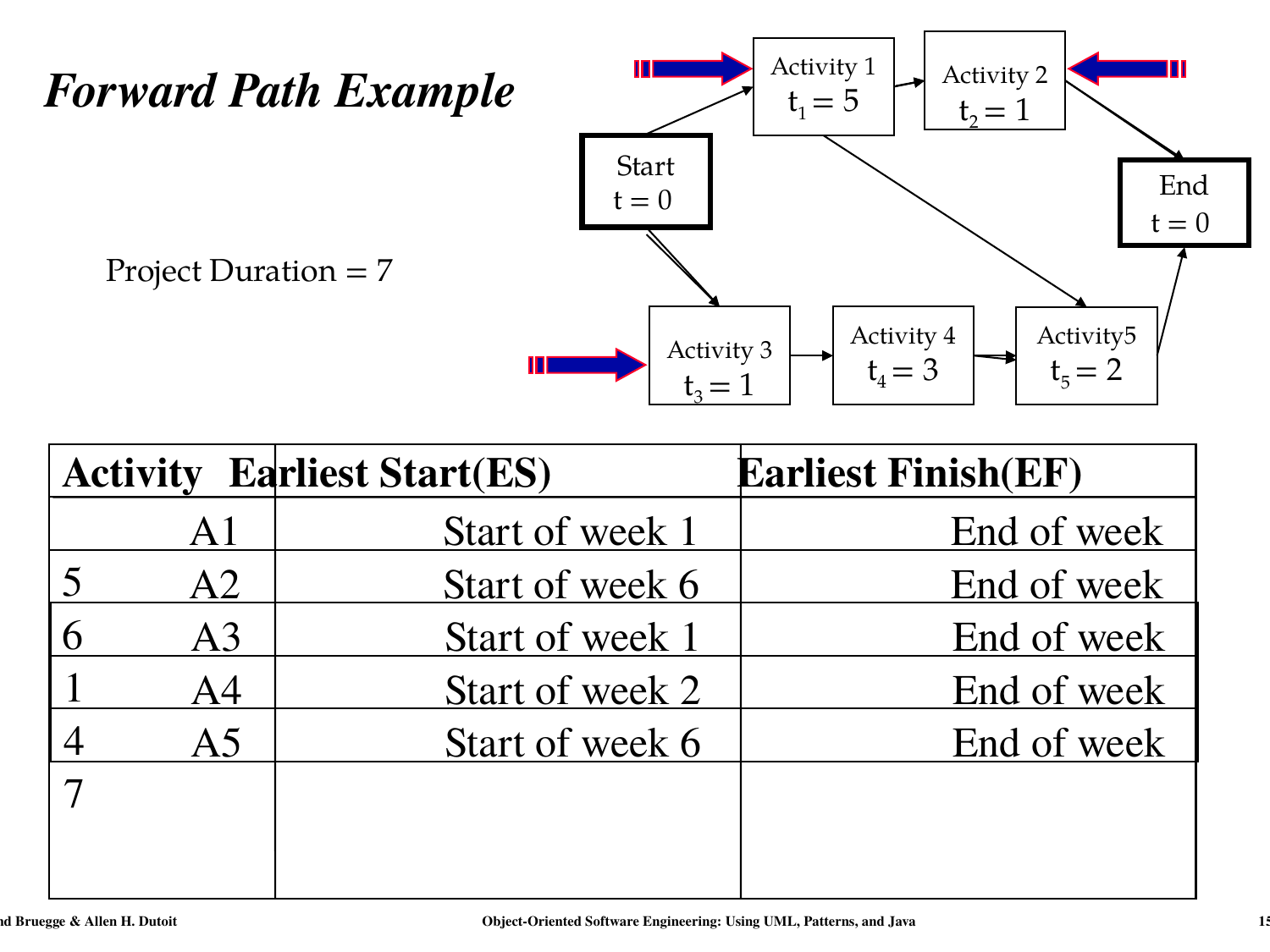

# Forward Path Example

Activity 2
t2 = 1

Activity 1
t1 = 5

Start
t = 0
End
t = 0

Activity5
t5 = 2

Activity 3
tA = 1

Activity 4
tA = 3

Activity 2
t2 = 1

Project Duration = 7

Activity 3
t3 = 1

Activity 4
t4 = 3

Activity 	Earliest Start(ES) 		Earliest Finish(EF)

	A1		Start of week 1		End of week 5

	A2		Start of week 6		End of week 6
	A3		Start of week 1		End of week 1

	A4		Start of week 2		End of week 4

	A5		Start of week 6		End of week 7